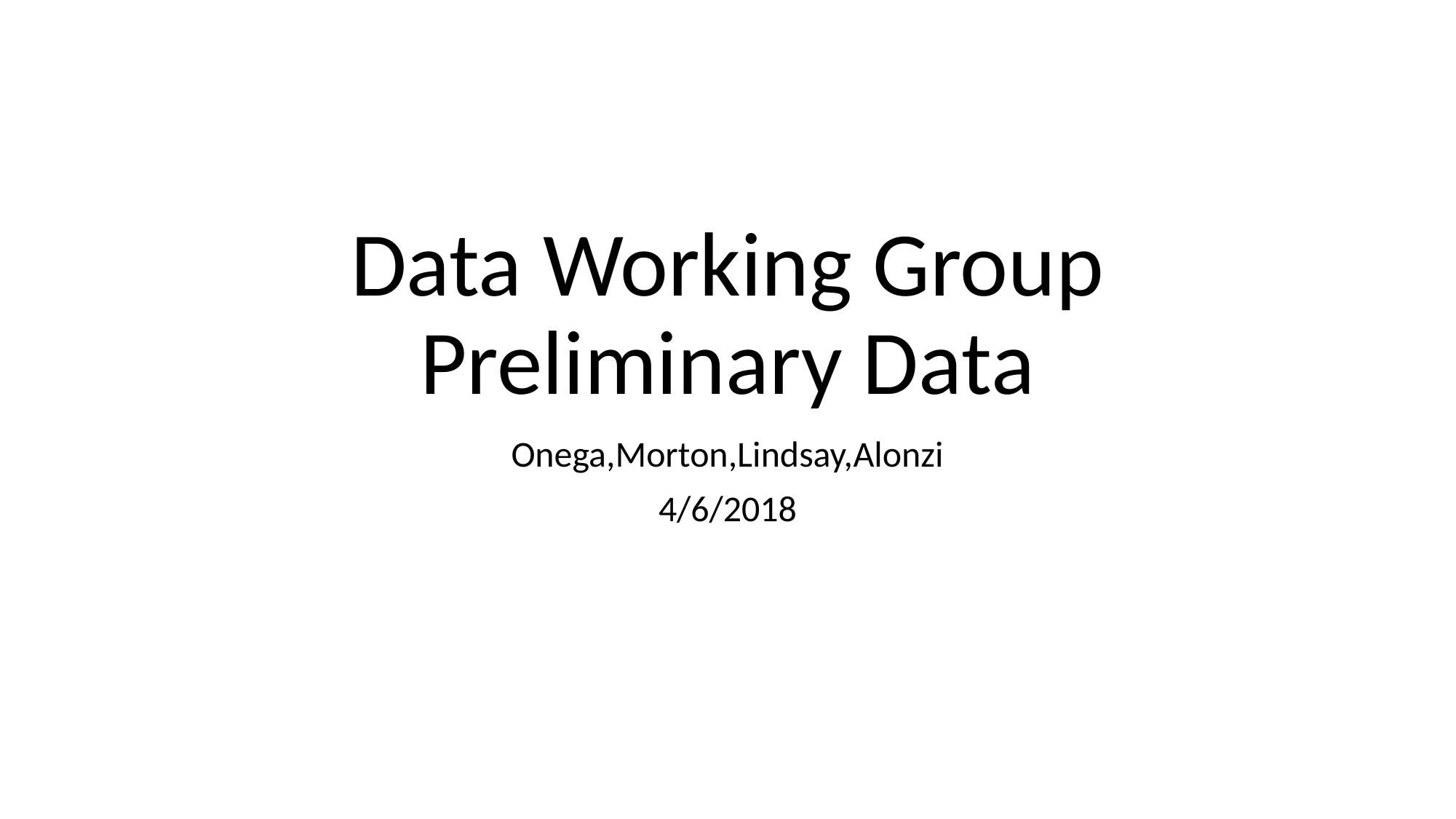

# Data Working Group Preliminary Data
Onega,Morton,Lindsay,Alonzi
4/6/2018